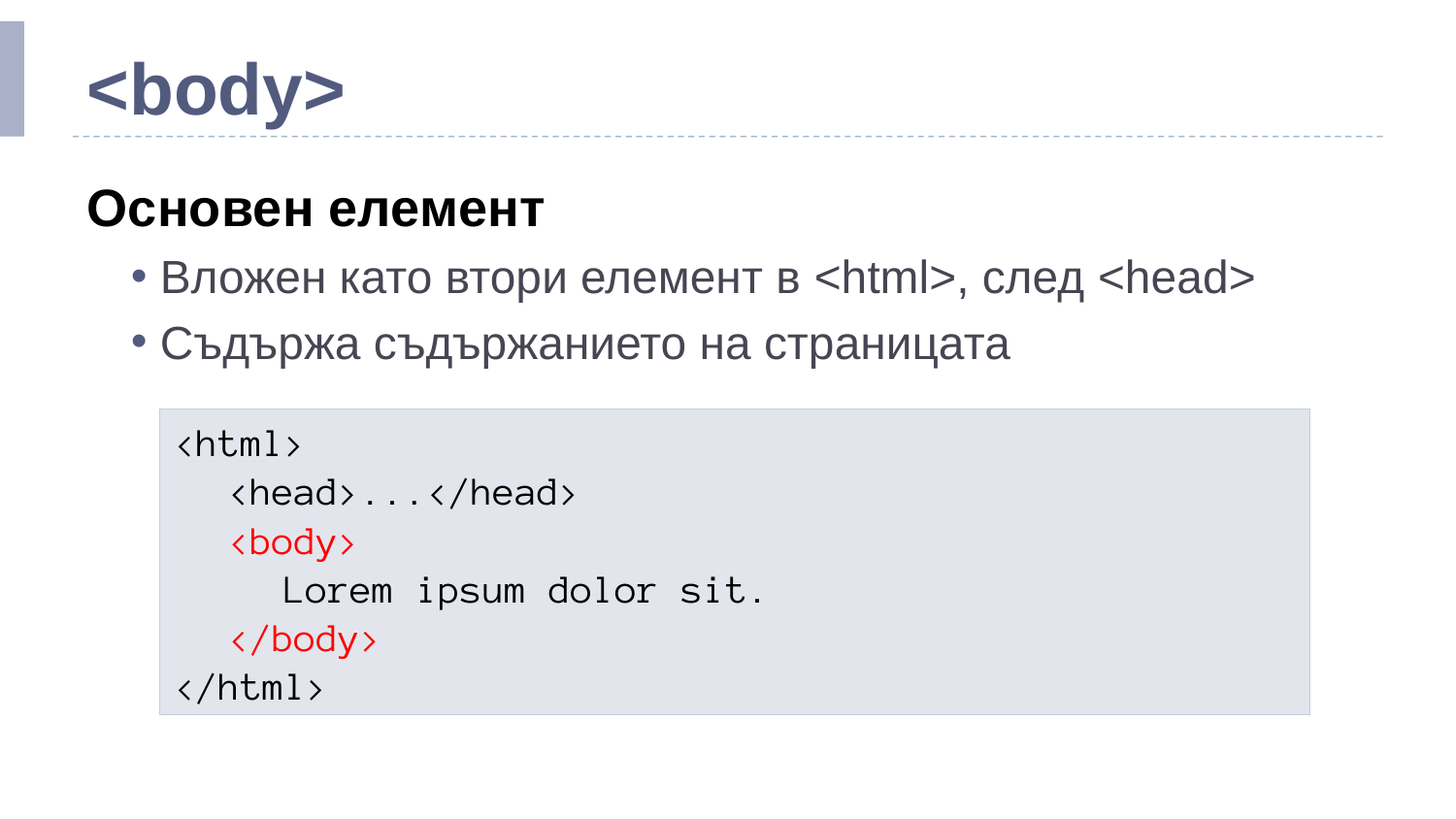

# <body>
Основен елемент
Вложен като втори елемент в <html>, след <head>
Съдържа съдържанието на страницата
<html>
	<head>...</head>
	<body>
		Lorem ipsum dolor sit.
	</body>
</html>